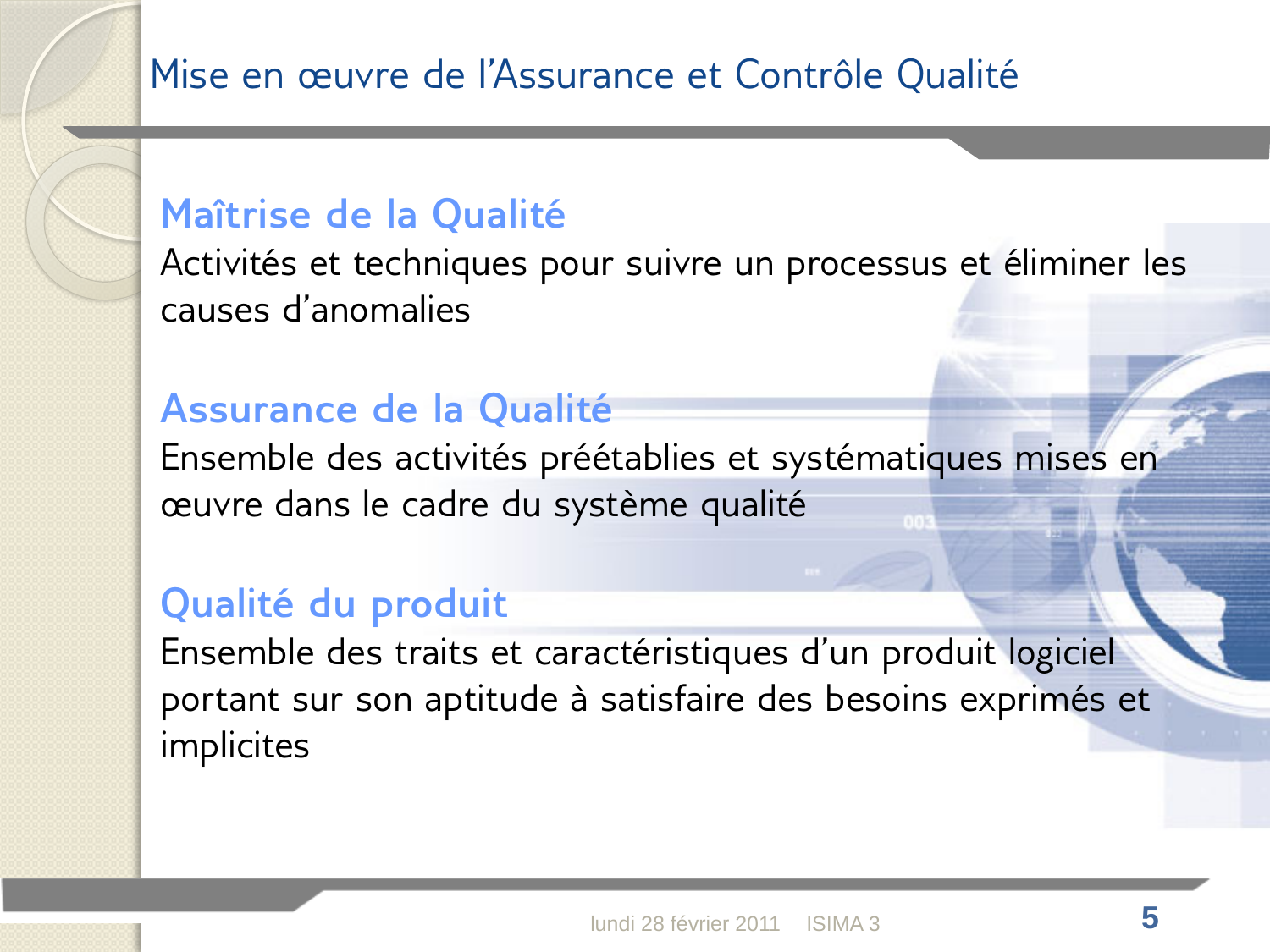

# Mise en œuvre de l’Assurance et Contrôle Qualité
Maîtrise de la Qualité
Activités et techniques pour suivre un processus et éliminer les causes d’anomalies

Assurance de la Qualité
Ensemble des activités préétablies et systématiques mises en œuvre dans le cadre du système qualité

Qualité du produit
Ensemble des traits et caractéristiques d’un produit logiciel portant sur son aptitude à satisfaire des besoins exprimés et implicites

lundi 28 février 2011
ISIMA 3